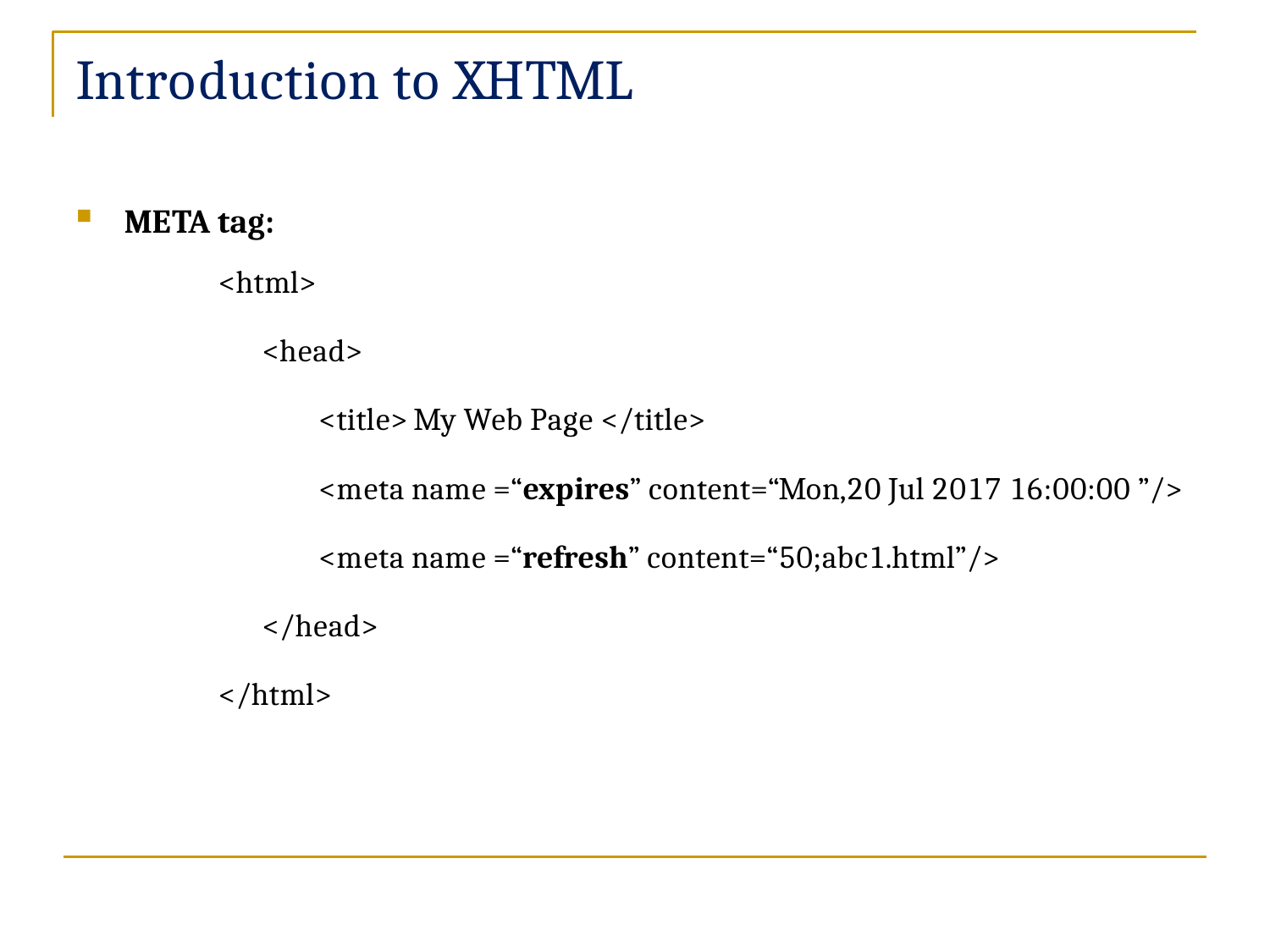

# Introduction to XHTML
META tag:
<html>
<head>
<title> My Web Page </title>
<meta name =“expires” content=“Mon,20 Jul 2017 16:00:00 ”/>
<meta name =“refresh” content=“50;abc1.html”/>
</head>
</html>